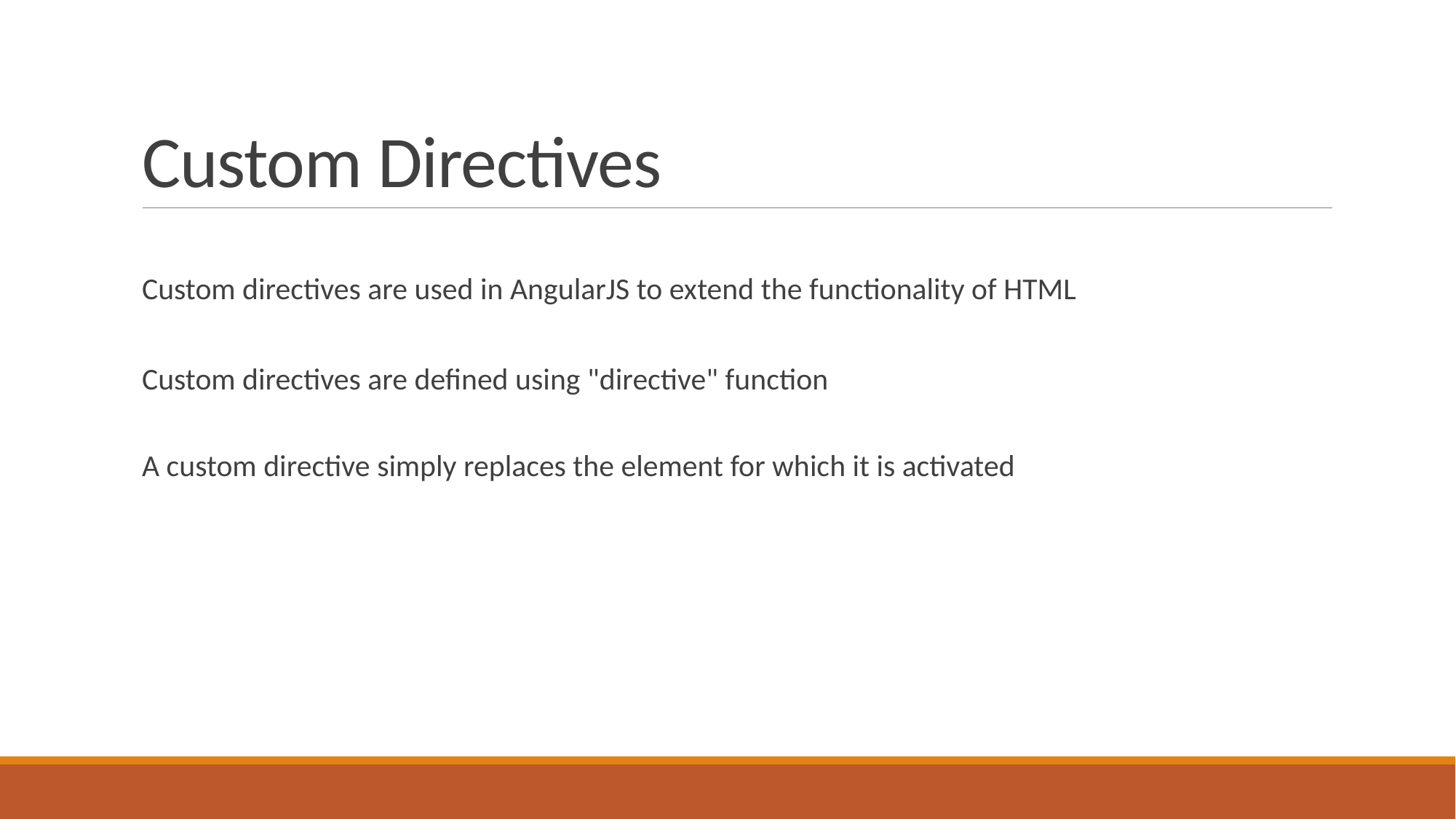

# Custom Directives
Custom directives are used in AngularJS to extend the functionality of HTML
Custom directives are defined using "directive" function
A custom directive simply replaces the element for which it is activated